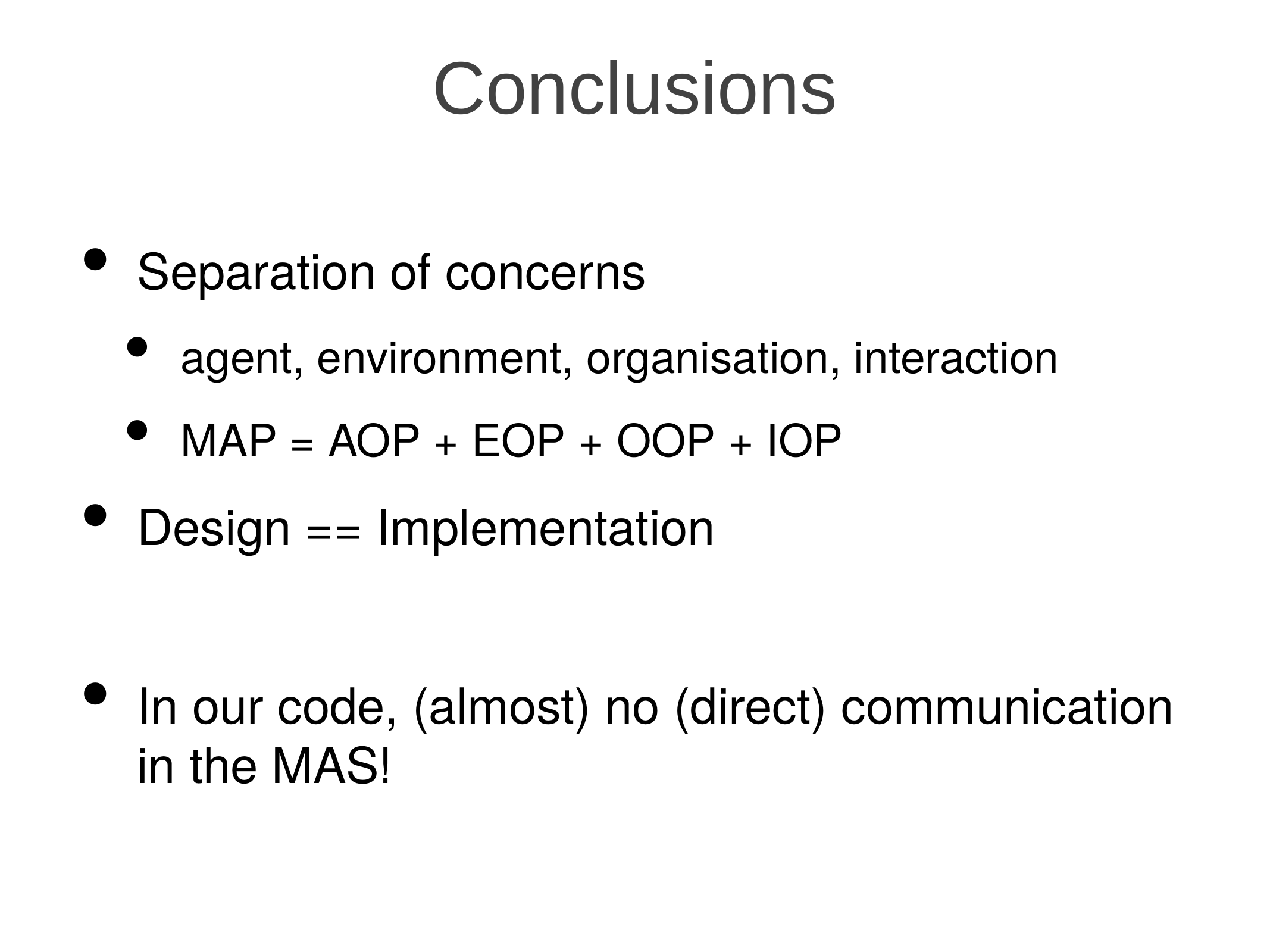

# Conclusions
Separation of concerns
agent, environment, organisation, interaction
MAP = AOP + EOP + OOP + IOP
Design == Implementation

In our code, (almost) no (direct) communication in the MAS!
42